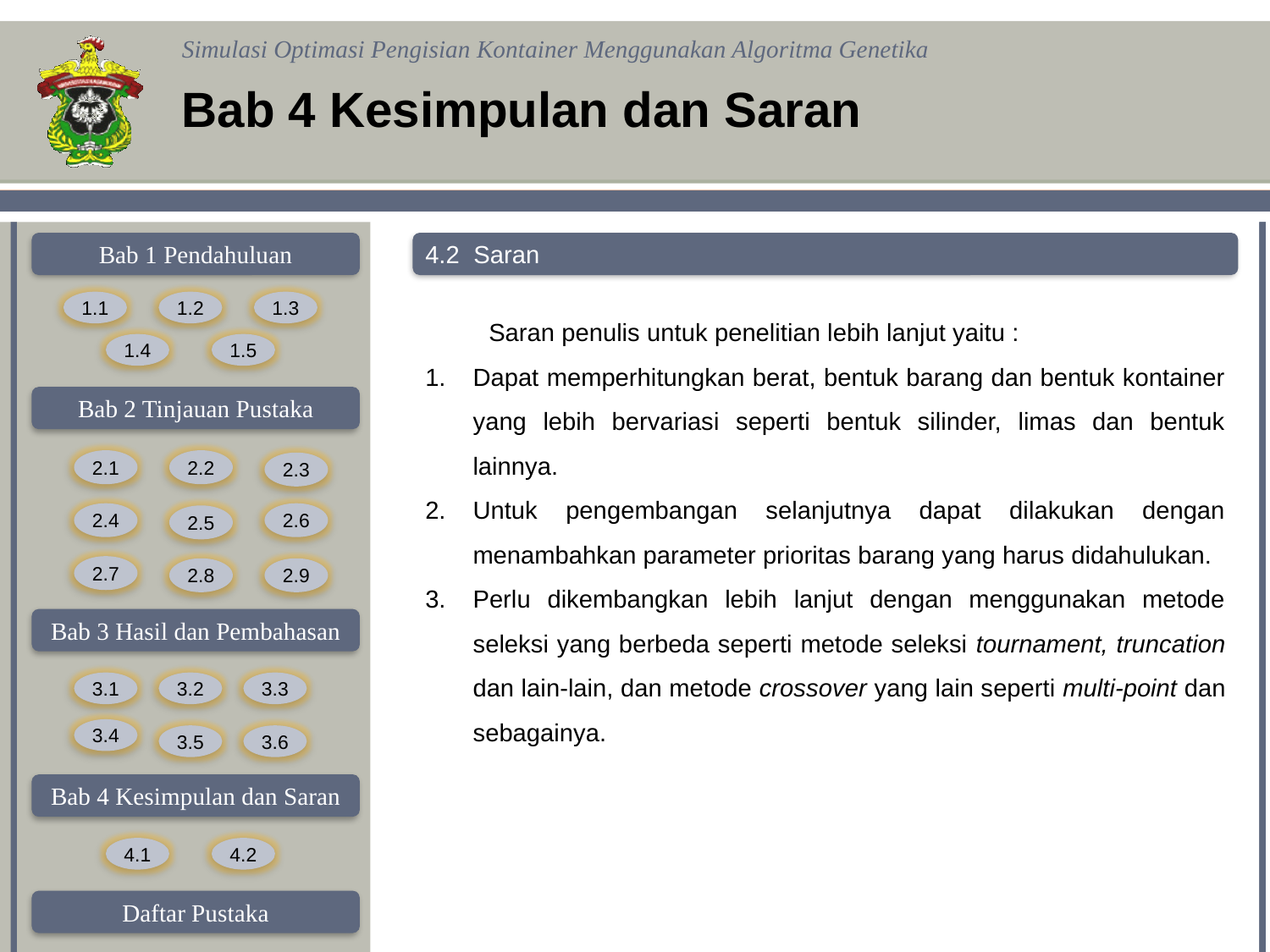

Bab 4 Kesimpulan dan Saran

4.2  Saran
Saran penulis untuk penelitian lebih lanjut yaitu :
Dapat memperhitungkan berat, bentuk barang dan bentuk kontainer yang lebih bervariasi seperti bentuk silinder, limas dan bentuk lainnya.
Untuk pengembangan selanjutnya dapat dilakukan dengan menambahkan parameter prioritas barang yang harus didahulukan.
Perlu dikembangkan lebih lanjut dengan menggunakan metode seleksi yang berbeda seperti metode seleksi tournament, truncation dan lain-lain, dan metode crossover yang lain seperti multi-point dan sebagainya.